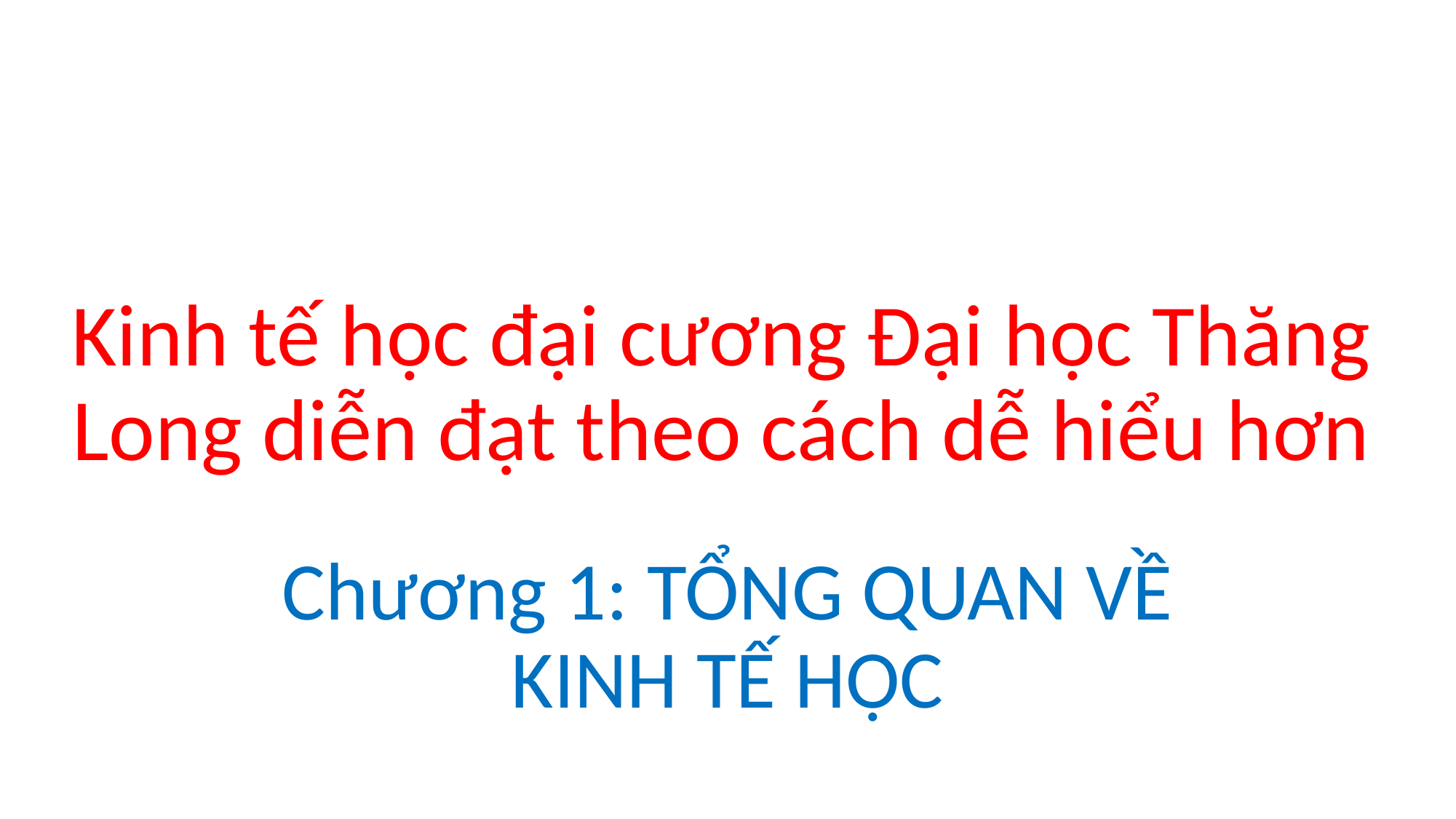

# Kinh tế học đại cương Đại học Thăng Long diễn đạt theo cách dễ hiểu hơn
Chương 1: TỔNG QUAN VỀ KINH TẾ HỌC